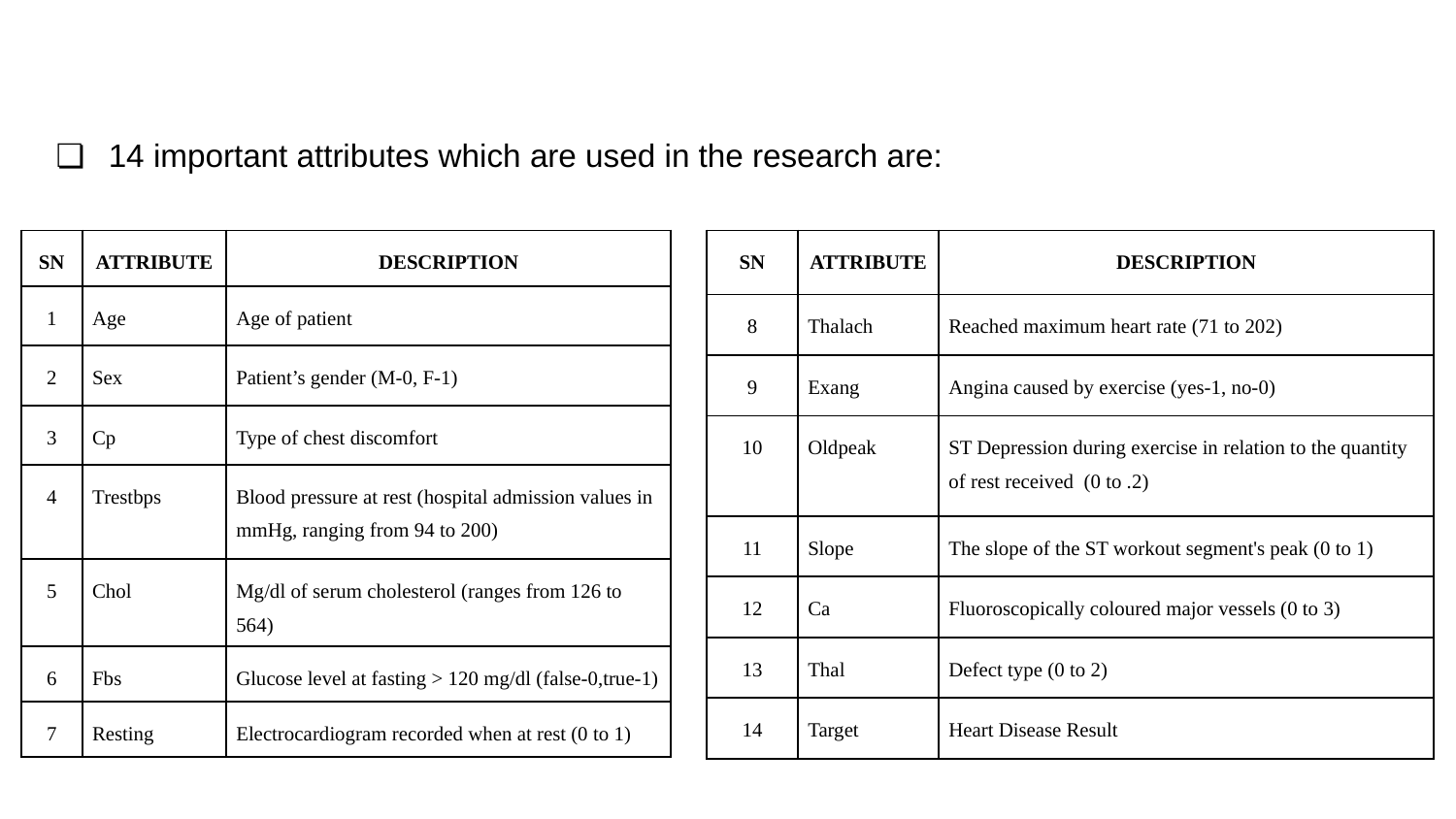

14 important attributes which are used in the research are:
| SN | ATTRIBUTE | DESCRIPTION |
| --- | --- | --- |
| 1 | Age | Age of patient |
| 2 | Sex | Patient’s gender (M-0, F-1) |
| 3 | Cp | Type of chest discomfort |
| 4 | Trestbps | Blood pressure at rest (hospital admission values in mmHg, ranging from 94 to 200) |
| 5 | Chol | Mg/dl of serum cholesterol (ranges from 126 to 564) |
| 6 | Fbs | Glucose level at fasting > 120 mg/dl (false-0,true-1) |
| 7 | Resting | Electrocardiogram recorded when at rest (0 to 1) |
| SN | ATTRIBUTE | DESCRIPTION |
| --- | --- | --- |
| 8 | Thalach | Reached maximum heart rate (71 to 202) |
| 9 | Exang | Angina caused by exercise (yes-1, no-0) |
| 10 | Oldpeak | ST Depression during exercise in relation to the quantity of rest received (0 to .2) |
| 11 | Slope | The slope of the ST workout segment's peak (0 to 1) |
| 12 | Ca | Fluoroscopically coloured major vessels (0 to 3) |
| 13 | Thal | Defect type (0 to 2) |
| 14 | Target | Heart Disease Result |